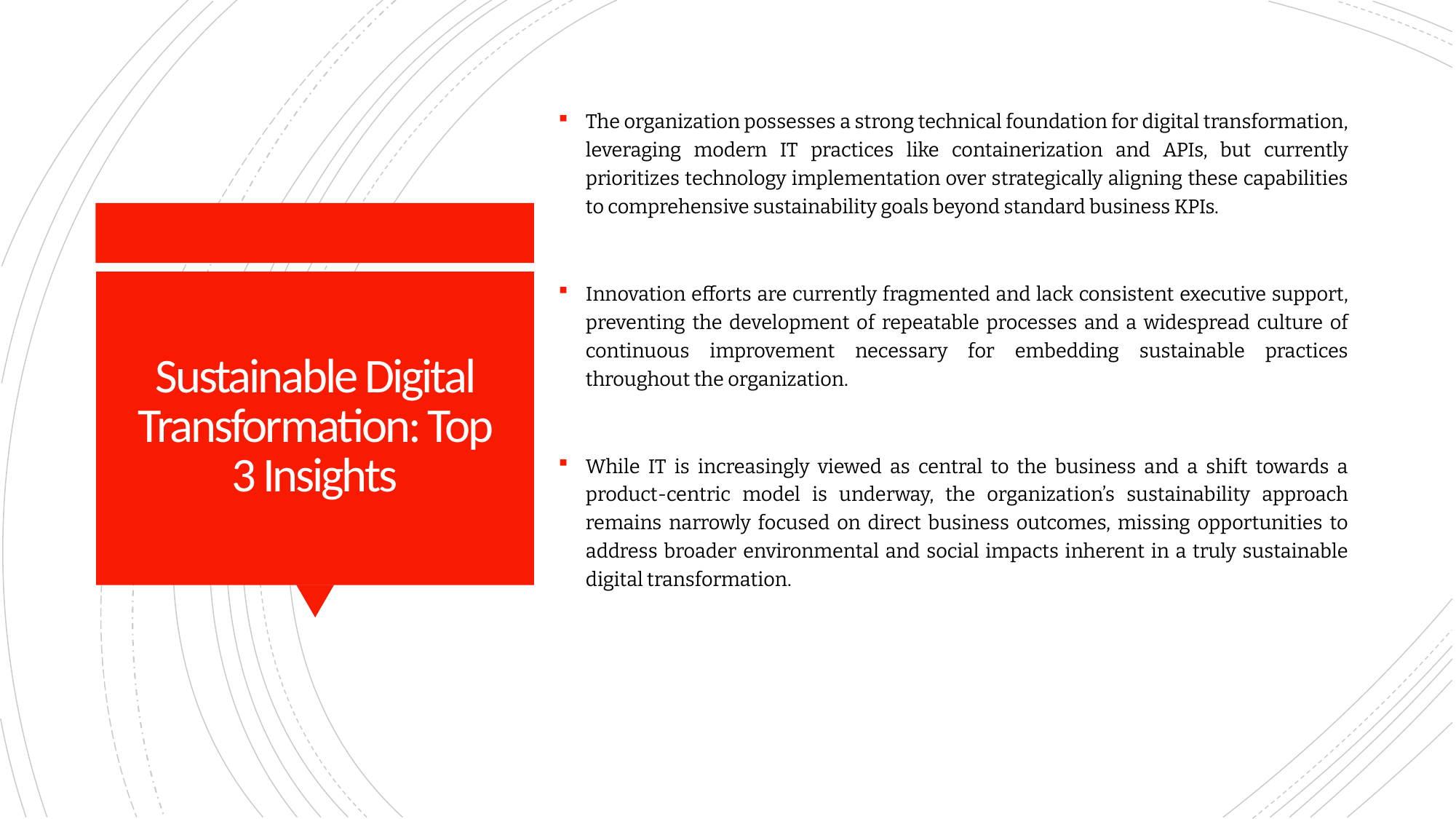

The organization possesses a strong technical foundation for digital transformation, leveraging modern IT practices like containerization and APIs, but currently prioritizes technology implementation over strategically aligning these capabilities to comprehensive sustainability goals beyond standard business KPIs.

Innovation efforts are currently fragmented and lack consistent executive support, preventing the development of repeatable processes and a widespread culture of continuous improvement necessary for embedding sustainable practices throughout the organization.

While IT is increasingly viewed as central to the business and a shift towards a product-centric model is underway, the organization’s sustainability approach remains narrowly focused on direct business outcomes, missing opportunities to address broader environmental and social impacts inherent in a truly sustainable digital transformation.
# Sustainable Digital Transformation: Top 3 Insights